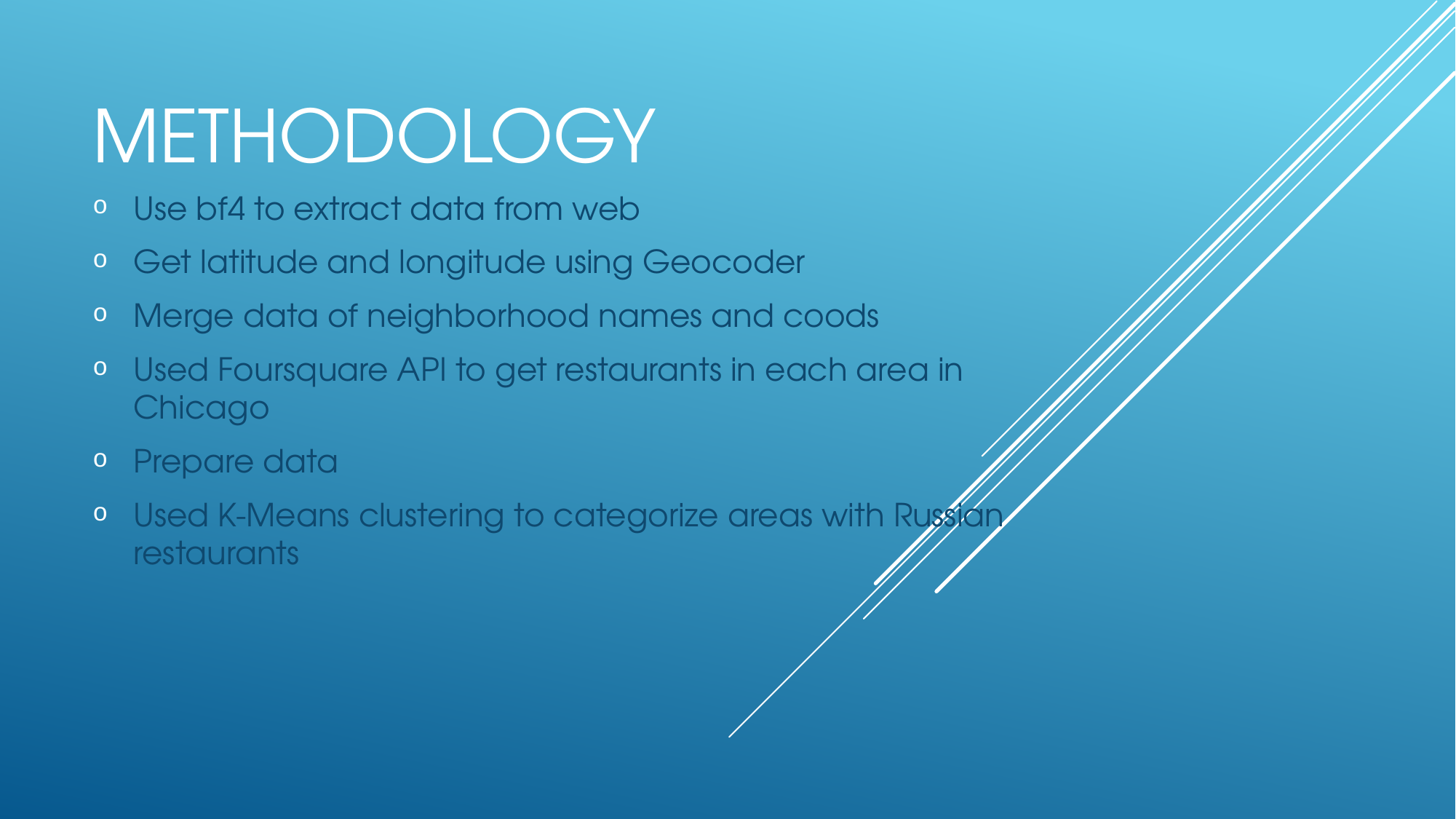

# methodology
Use bf4 to extract data from web
Get latitude and longitude using Geocoder
Merge data of neighborhood names and coods
Used Foursquare API to get restaurants in each area in Chicago
Prepare data
Used K-Means clustering to categorize areas with Russian restaurants